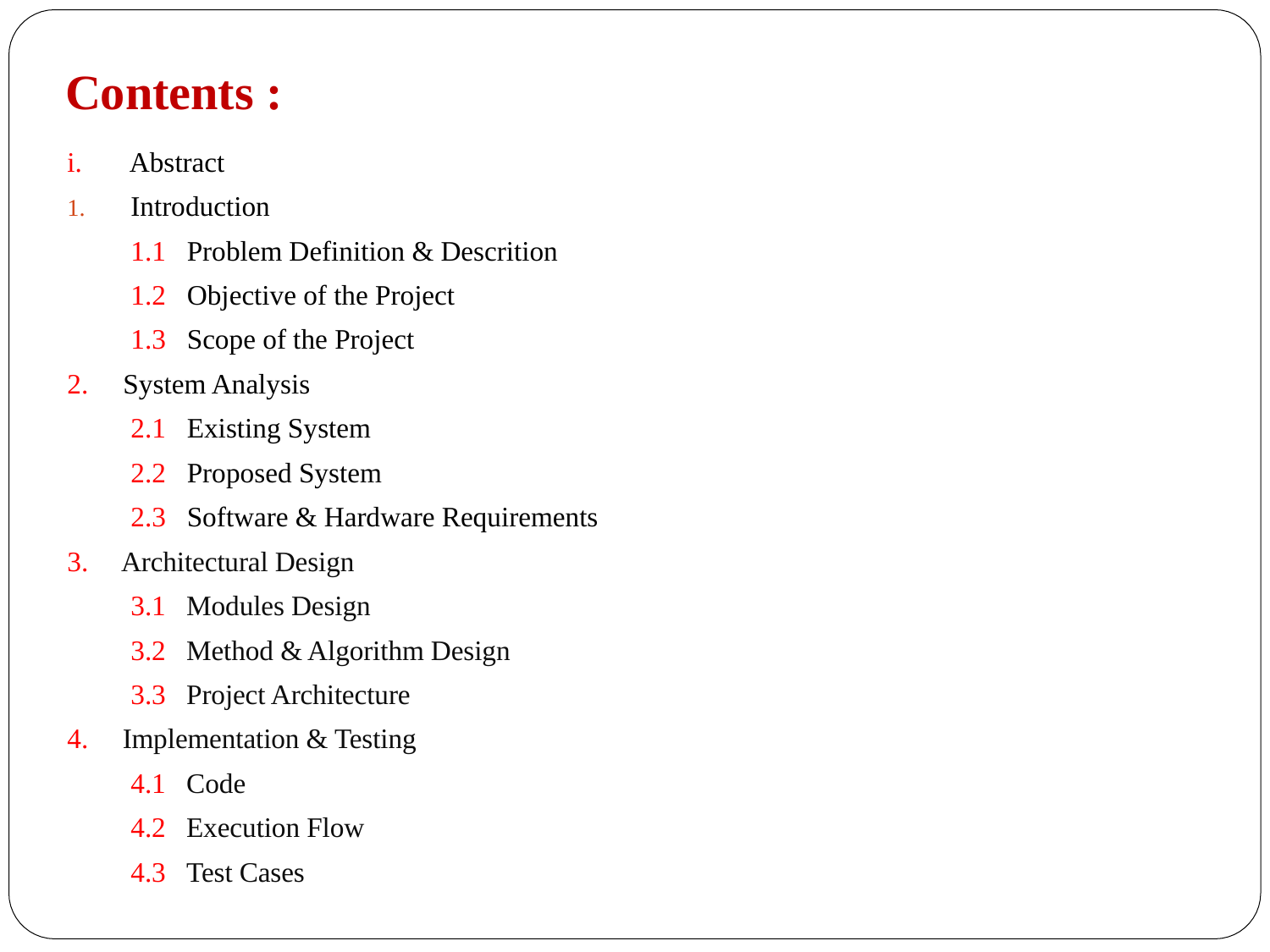

# Contents :
i.       Abstract
Introduction
1.1   Problem Definition & Descrition
1.2   Objective of the Project
1.3   Scope of the Project
2.     System Analysis
2.1   Existing System
2.2   Proposed System
2.3   Software & Hardware Requirements
3.     Architectural Design
3.1   Modules Design
3.2   Method & Algorithm Design
3.3   Project Architecture
4.     Implementation & Testing
4.1   Code
4.2   Execution Flow
4.3   Test Cases